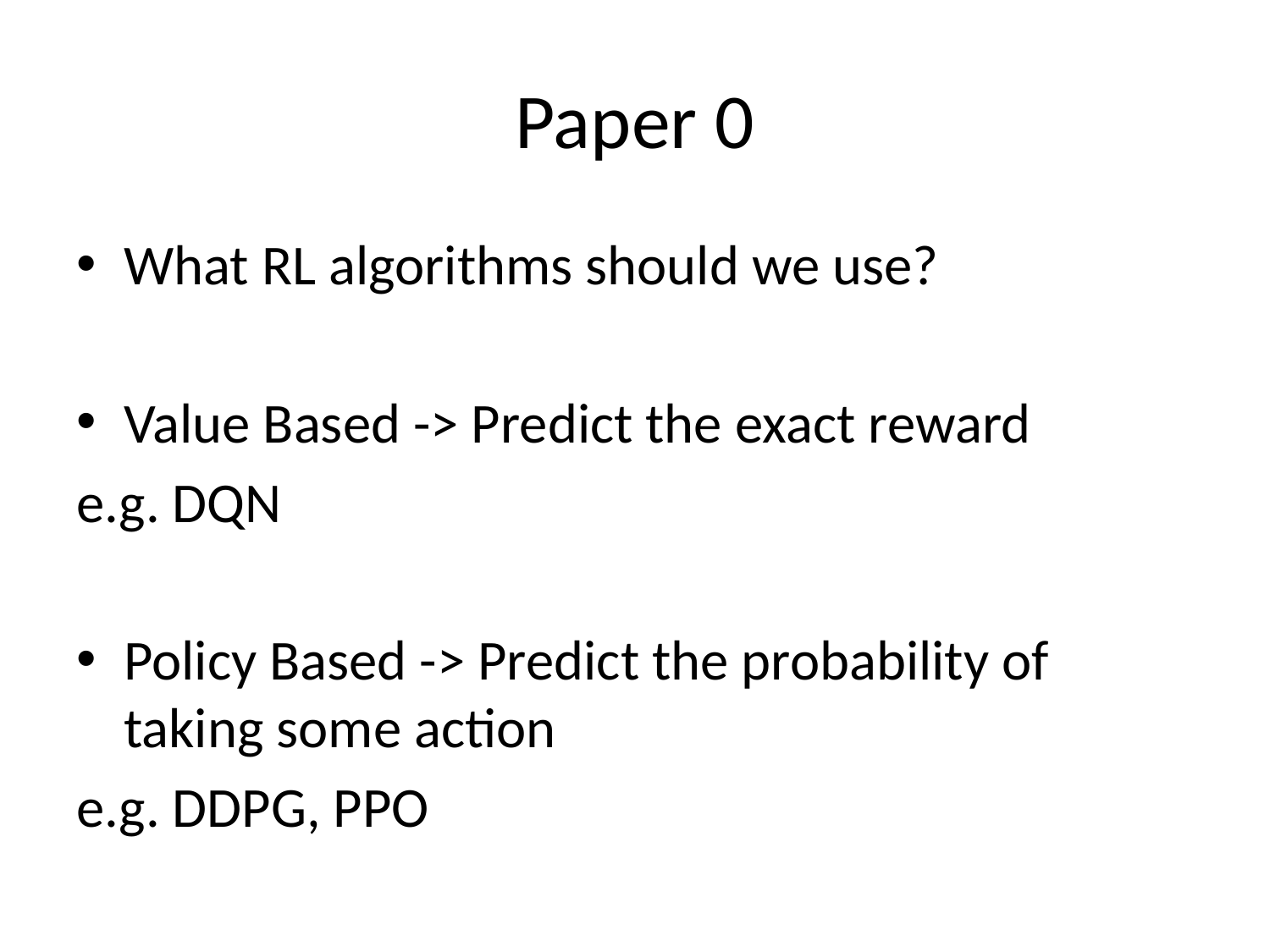

# Paper 0
What RL algorithms should we use?

Value Based -> Predict the exact reward
e.g. DQN

Policy Based -> Predict the probability of taking some action
e.g. DDPG, PPO